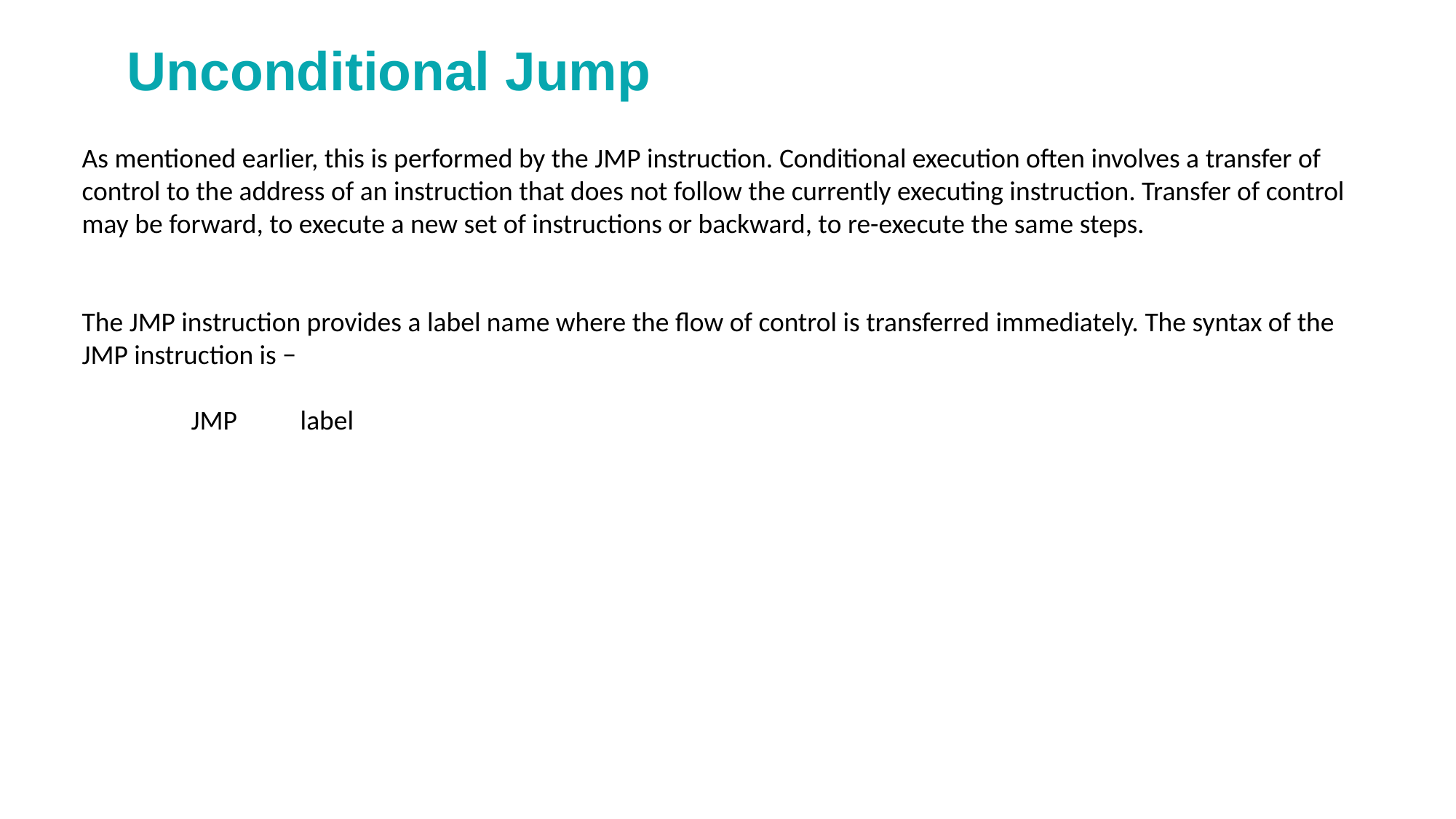

Unconditional Jump
#

As mentioned earlier, this is performed by the JMP instruction. Conditional execution often involves a transfer of control to the address of an instruction that does not follow the currently executing instruction. Transfer of control may be forward, to execute a new set of instructions or backward, to re-execute the same steps.

The JMP instruction provides a label name where the flow of control is transferred immediately. The syntax of the JMP instruction is −

	JMP	label